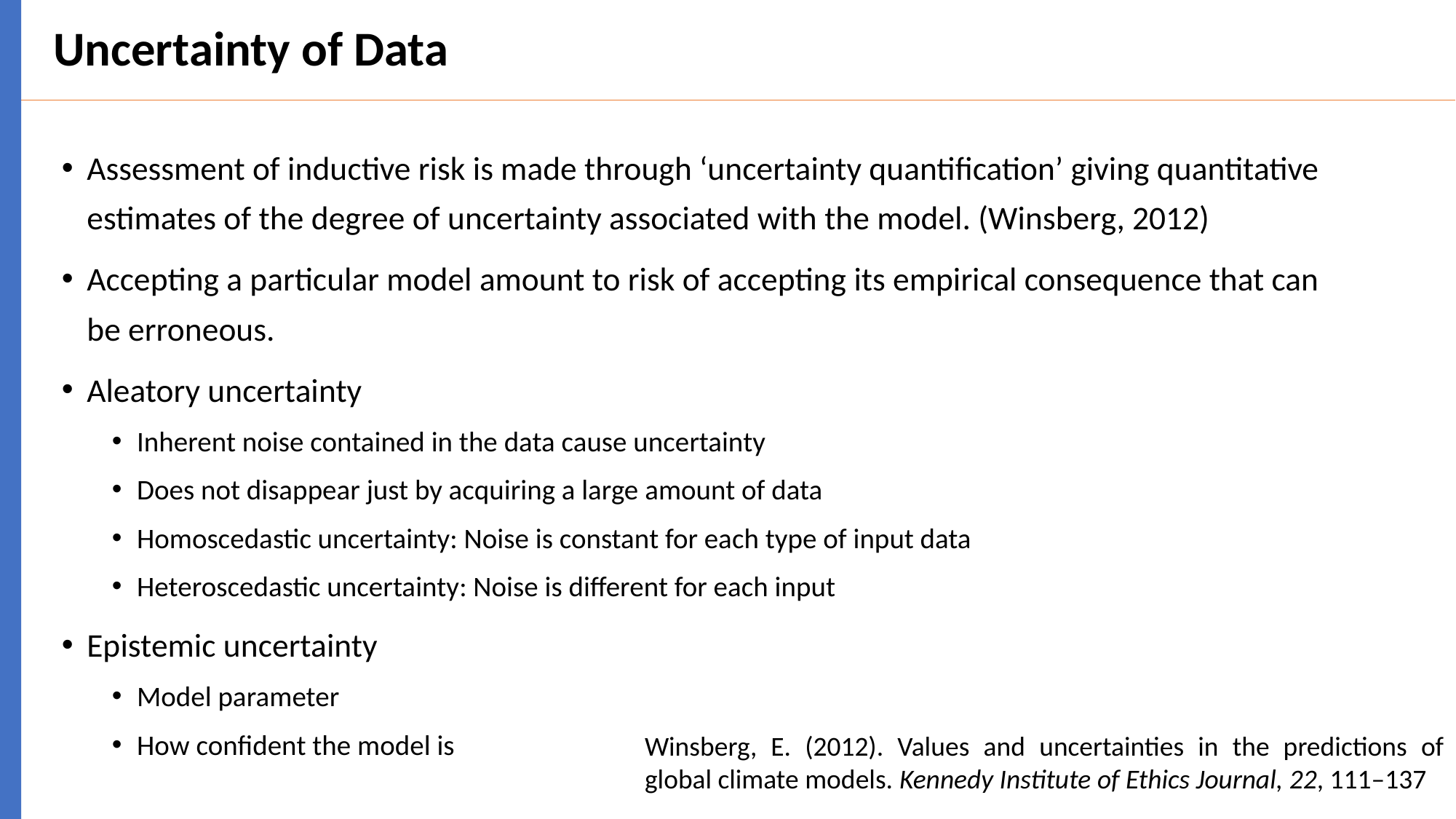

# Uncertainty of Data
Assessment of inductive risk is made through ‘uncertainty quantification’ giving quantitative estimates of the degree of uncertainty associated with the model. (Winsberg, 2012)
Accepting a particular model amount to risk of accepting its empirical consequence that can be erroneous.
Aleatory uncertainty
Inherent noise contained in the data cause uncertainty
Does not disappear just by acquiring a large amount of data
Homoscedastic uncertainty: Noise is constant for each type of input data
Heteroscedastic uncertainty: Noise is different for each input
Epistemic uncertainty
Model parameter
How confident the model is
Winsberg, E. (2012). Values and uncertainties in the predictions of global climate models. Kennedy Institute of Ethics Journal, 22, 111–137